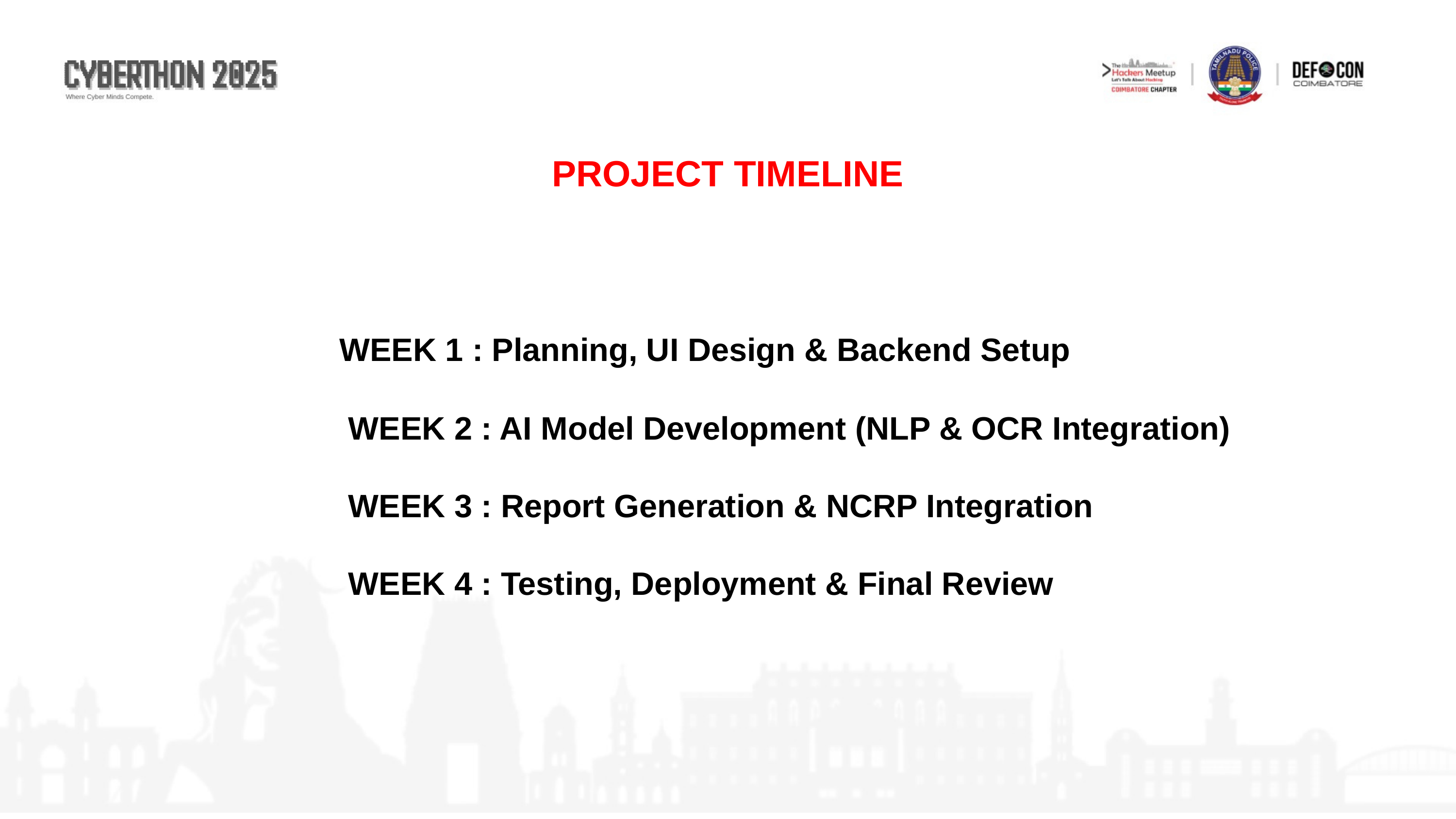

PROJECT TIMELINE

                                 WEEK 1 : Planning, UI Design & Backend Setup

                                      WEEK 2 : AI Model Development (NLP & OCR Integration)

                                      WEEK 3 : Report Generation & NCRP Integration

                                      WEEK 4 : Testing, Deployment & Final Review